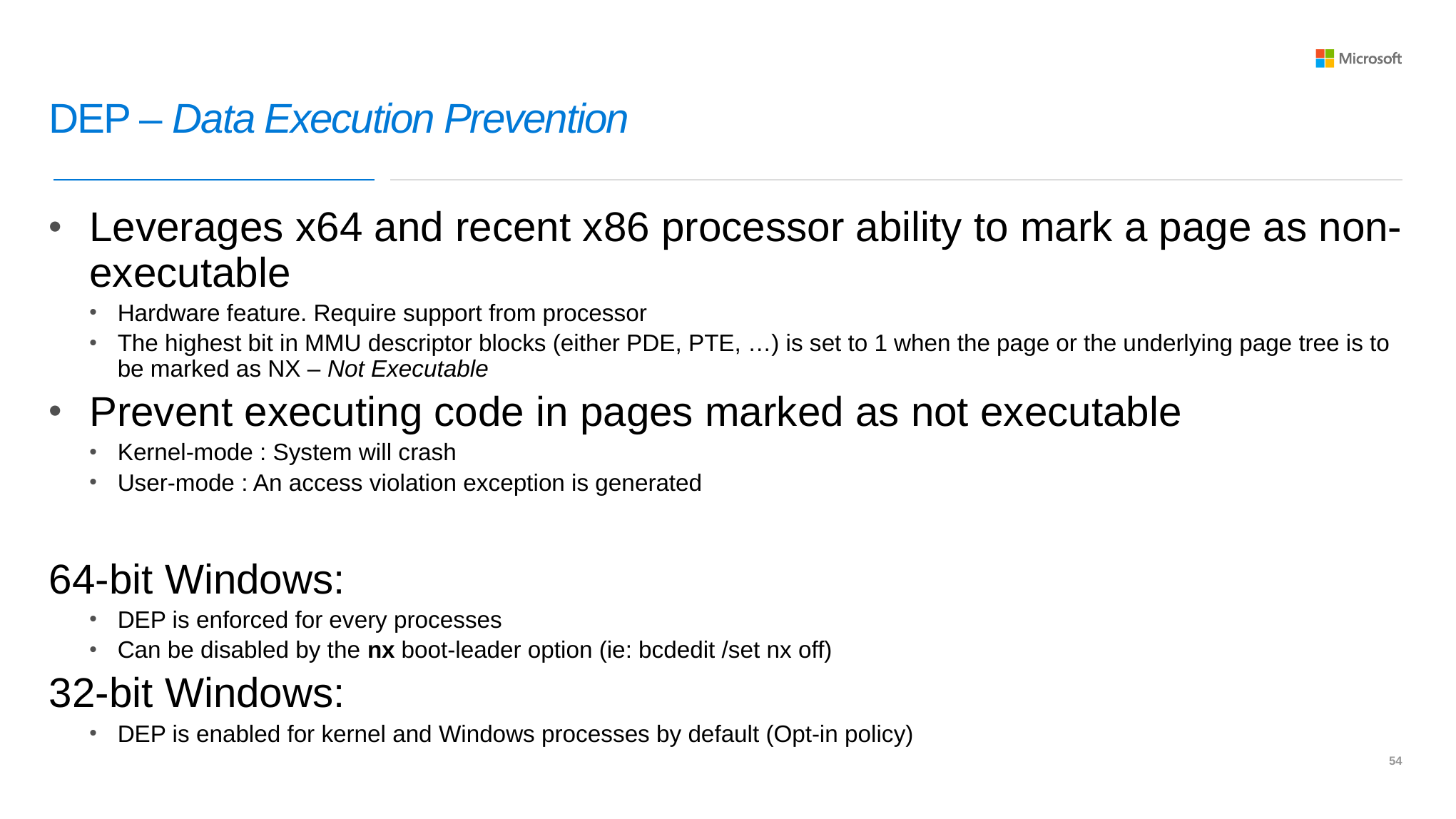

# DEP – Data Execution Prevention
Leverages x64 and recent x86 processor ability to mark a page as non-executable
Hardware feature. Require support from processor
The highest bit in MMU descriptor blocks (either PDE, PTE, …) is set to 1 when the page or the underlying page tree is to be marked as NX – Not Executable
Prevent executing code in pages marked as not executable
Kernel-mode : System will crash
User-mode : An access violation exception is generated

64-bit Windows:
DEP is enforced for every processes
Can be disabled by the nx boot-leader option (ie: bcdedit /set nx off)
32-bit Windows:
DEP is enabled for kernel and Windows processes by default (Opt-in policy)
54